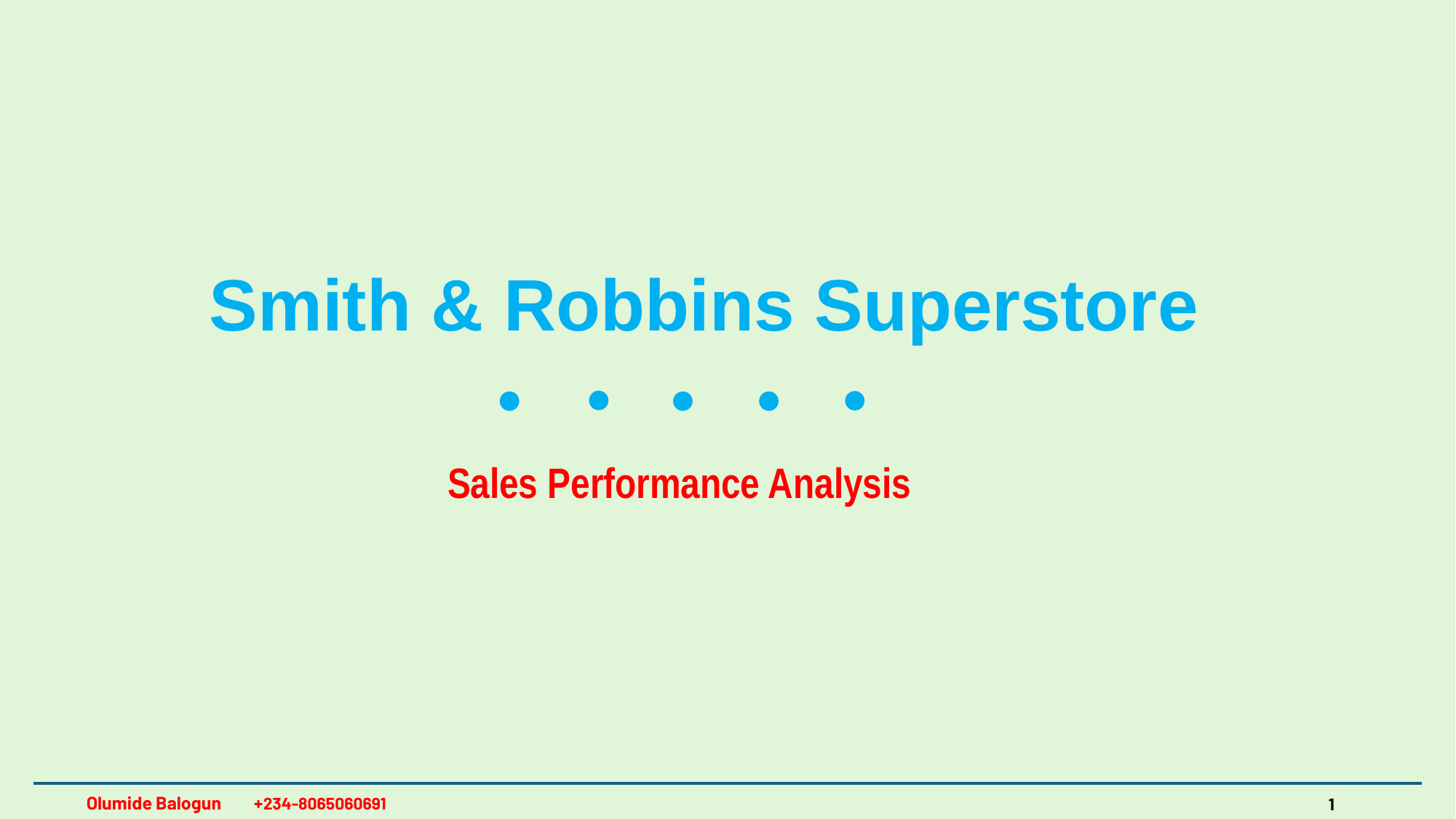

Smith & Robbins Superstore

Sales Performance Analysis
Olumide Balogun         +234-8065060691
1